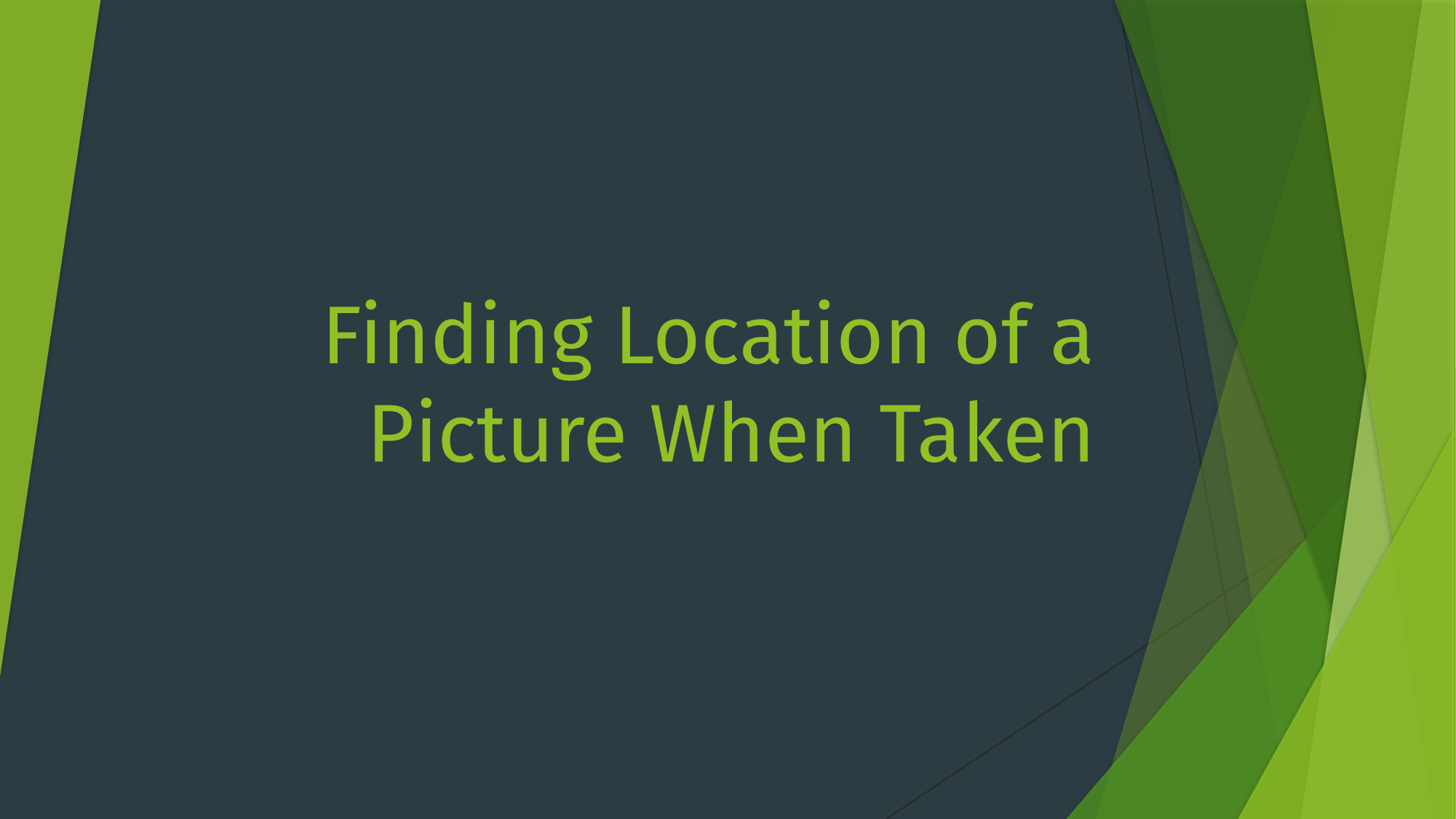

# Finding Location of a Picture When Taken